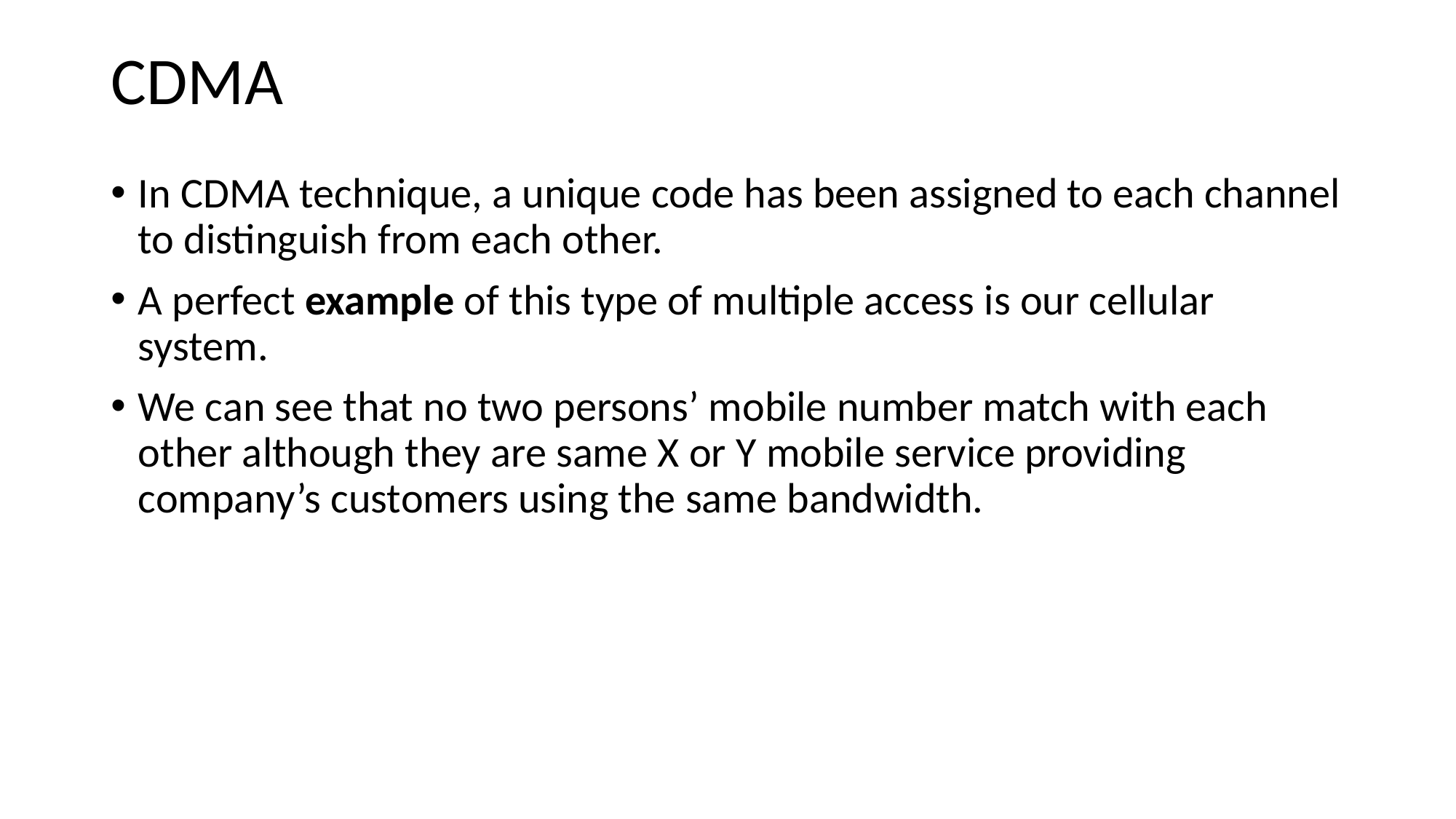

# CDMA
In CDMA technique, a unique code has been assigned to each channel to distinguish from each other.
A perfect example of this type of multiple access is our cellular system.
We can see that no two persons’ mobile number match with each other although they are same X or Y mobile service providing company’s customers using the same bandwidth.